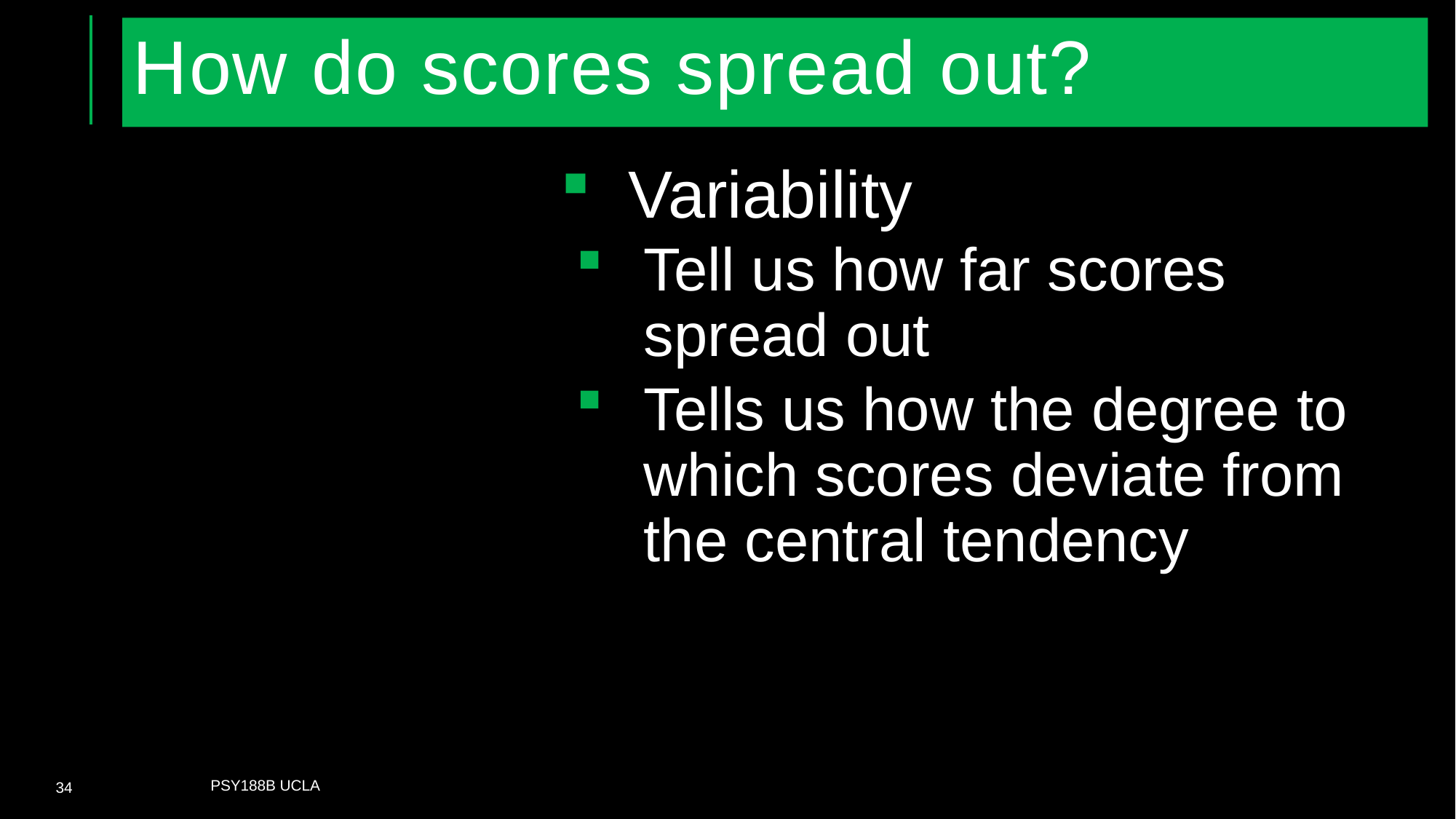

# How do scores spread out?
Variability
Tell us how far scores spread out
Tells us how the degree to which scores deviate from the central tendency
Psy188B UCLA
34